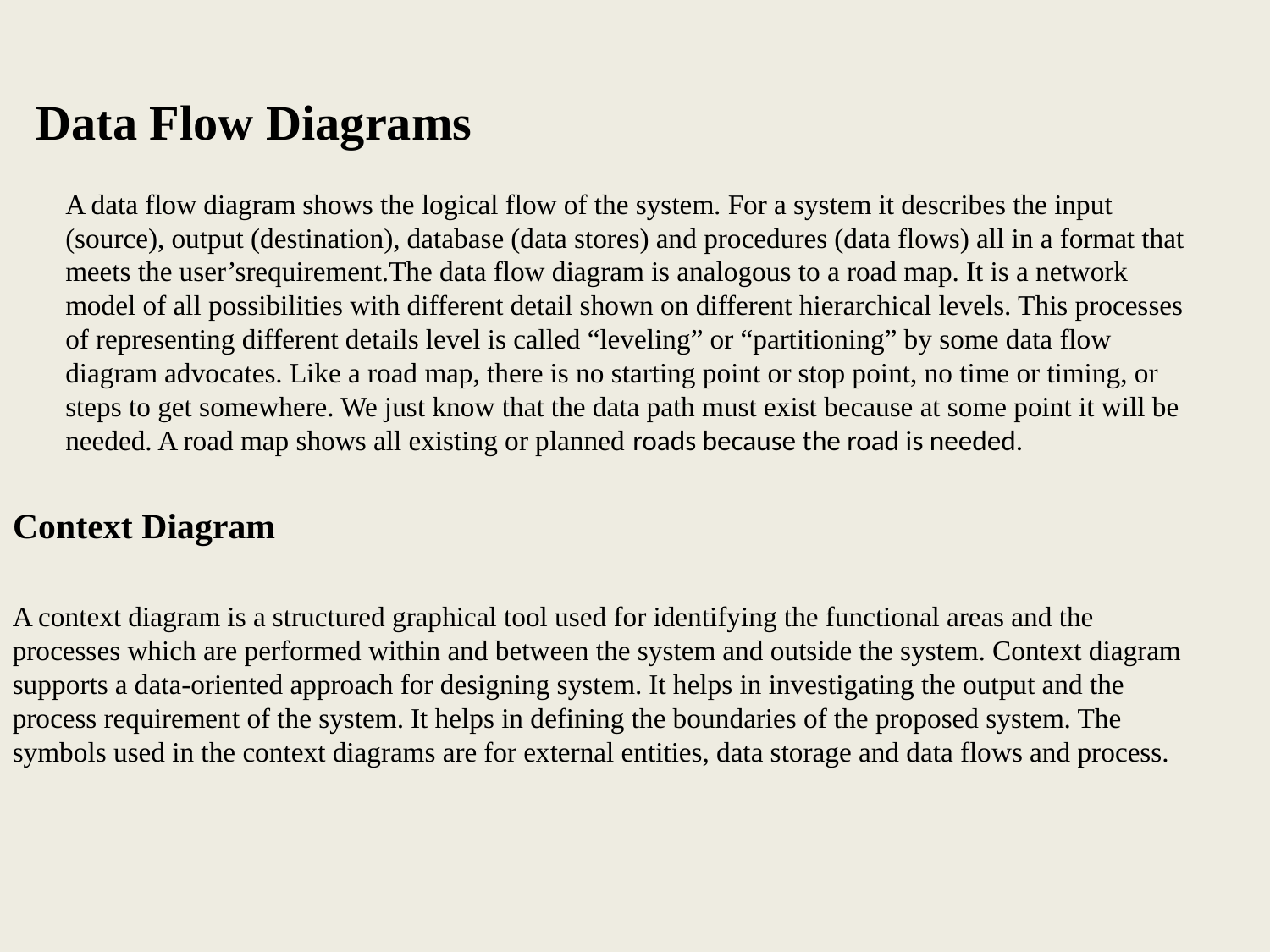

Data Flow Diagrams
A data flow diagram shows the logical flow of the system. For a system it describes the input (source), output (destination), database (data stores) and procedures (data flows) all in a format that meets the user’srequirement.The data flow diagram is analogous to a road map. It is a network model of all possibilities with different detail shown on different hierarchical levels. This processes of representing different details level is called “leveling” or “partitioning” by some data flow diagram advocates. Like a road map, there is no starting point or stop point, no time or timing, or steps to get somewhere. We just know that the data path must exist because at some point it will be needed. A road map shows all existing or planned roads because the road is needed.
Context Diagram
A context diagram is a structured graphical tool used for identifying the functional areas and the processes which are performed within and between the system and outside the system. Context diagram supports a data-oriented approach for designing system. It helps in investigating the output and the process requirement of the system. It helps in defining the boundaries of the proposed system. The symbols used in the context diagrams are for external entities, data storage and data flows and process.